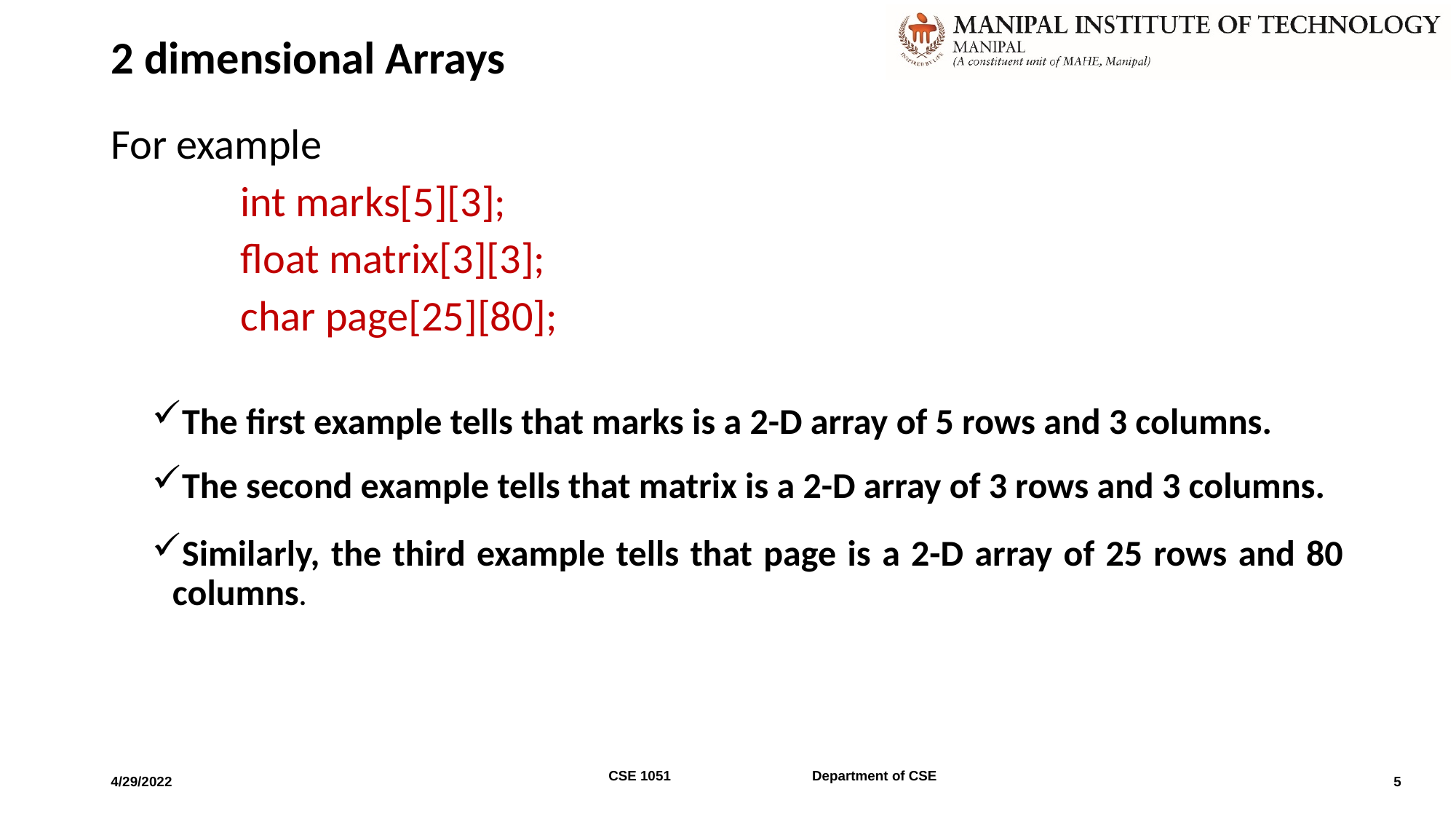

# 2 dimensional Arrays
For example
		int marks[5][3];
		float matrix[3][3];
		char page[25][80];

The first example tells that marks is a 2-D array of 5 rows and 3 columns.

The second example tells that matrix is a 2-D array of 3 rows and 3 columns.

Similarly, the third example tells that page is a 2-D array of 25 rows and 80 columns.
CSE 1051                                     Department of CSE
4/29/2022
5